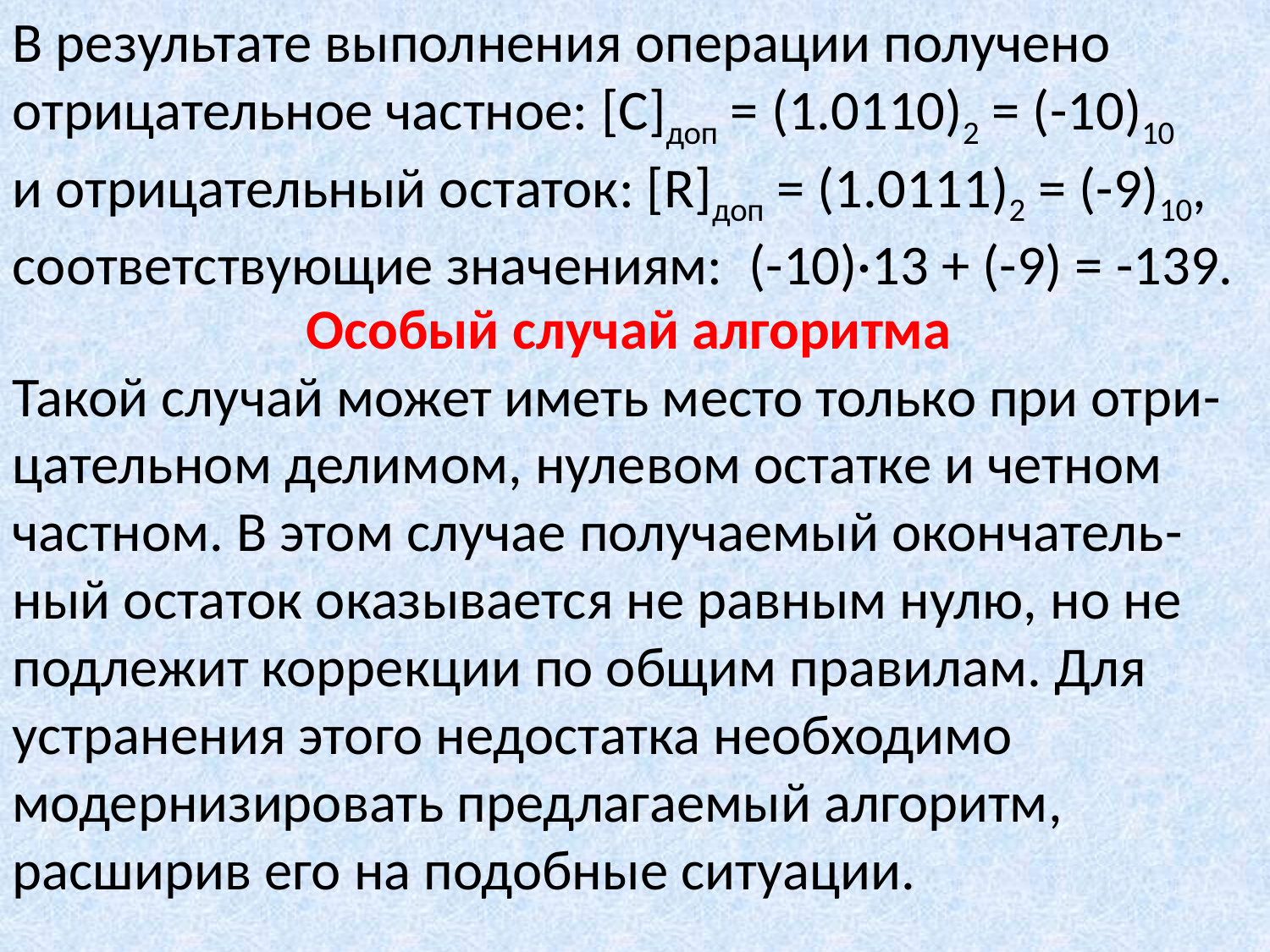

В результате выполнения операции получено отрицательное частное: [C]доп = (1.0110)2 = (-10)10
и отрицательный остаток: [R]доп = (1.0111)2 = (-9)10,
соответствующие значениям:  (-10)·13 + (-9) = -139.
Особый случай алгоритма
Такой случай может иметь место только при отри-цательном делимом, нулевом остатке и четном частном. В этом случае получаемый окончатель-ный остаток оказывается не равным нулю, но не подлежит коррекции по общим правилам. Для устранения этого недостатка необходимо модернизировать предлагаемый алгоритм, расширив его на подобные ситуации.